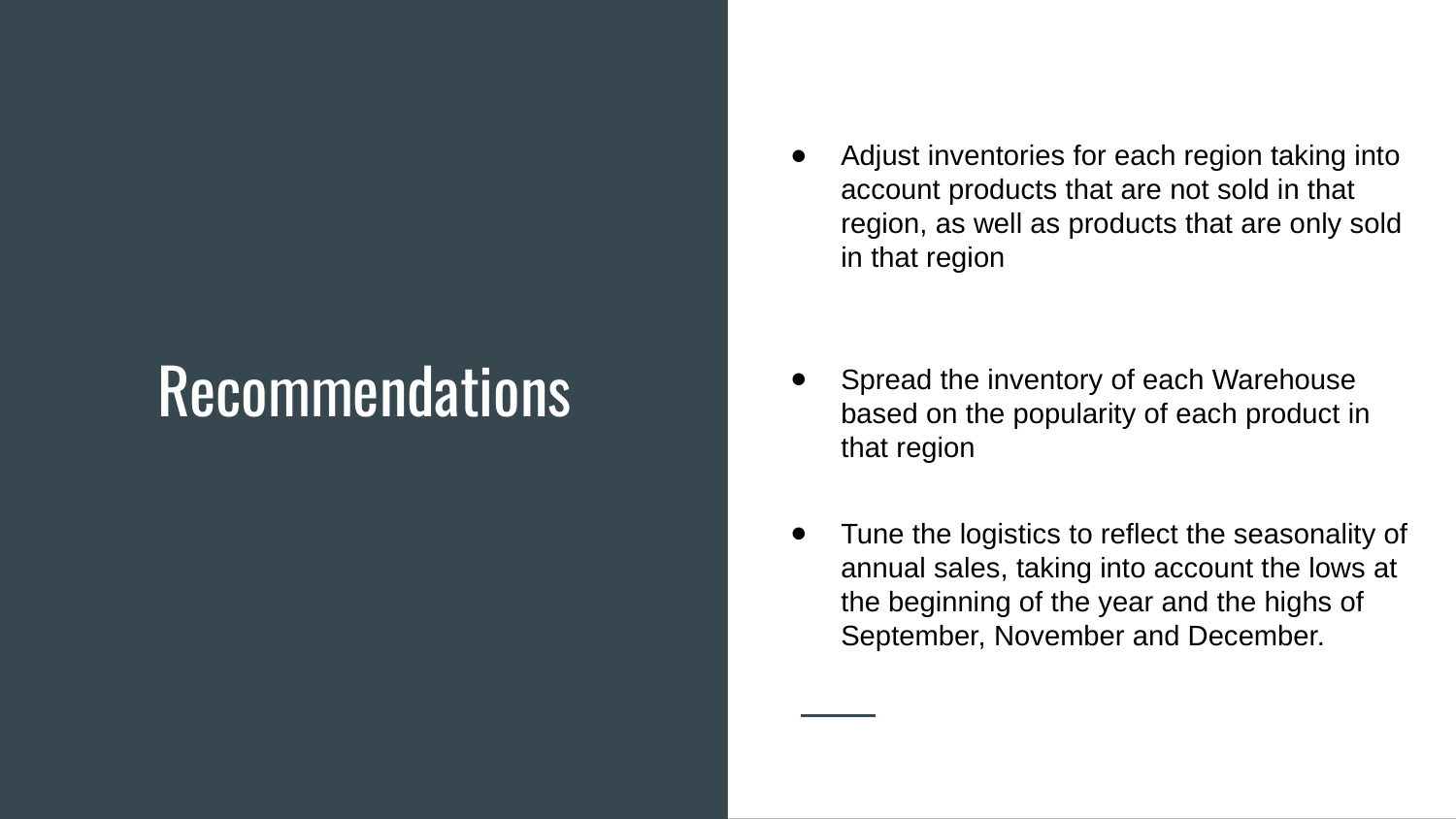

Adjust inventories for each region taking into account products that are not sold in that region, as well as products that are only sold in that region
# Recommendations
Spread the inventory of each Warehouse based on the popularity of each product in that region
Tune the logistics to reflect the seasonality of annual sales, taking into account the lows at the beginning of the year and the highs of September, November and December.